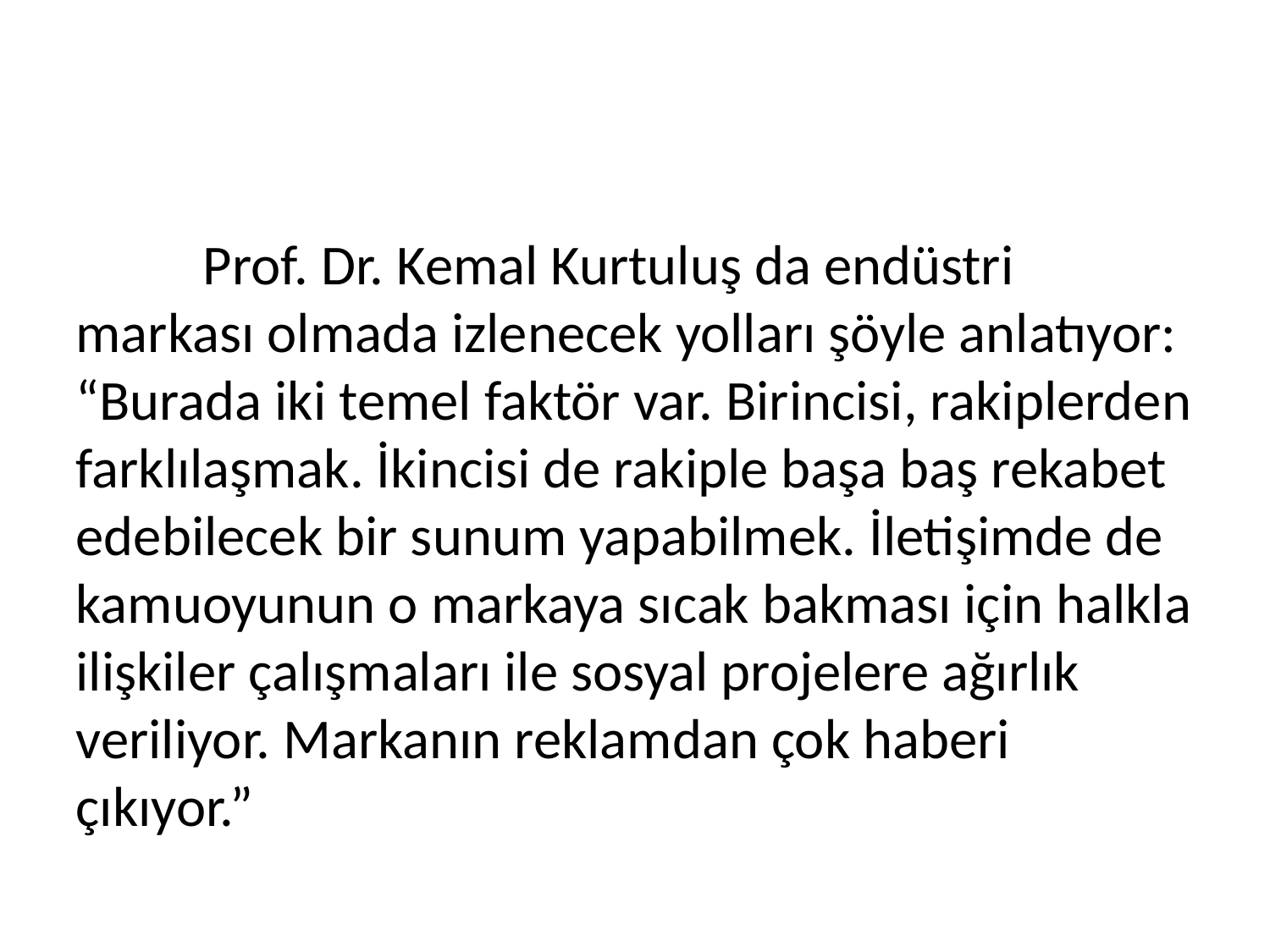

Prof. Dr. Kemal Kurtuluş da endüstri markası olmada izlenecek yolları şöyle anlatıyor: “Burada iki temel faktör var. Birincisi, rakiplerden farklılaşmak. İkincisi de rakiple başa baş rekabet edebilecek bir sunum yapabilmek. İletişimde de kamuoyunun o markaya sıcak bakması için halkla ilişkiler çalışmaları ile sosyal projelere ağırlık veriliyor. Markanın reklamdan çok haberi çıkıyor.”